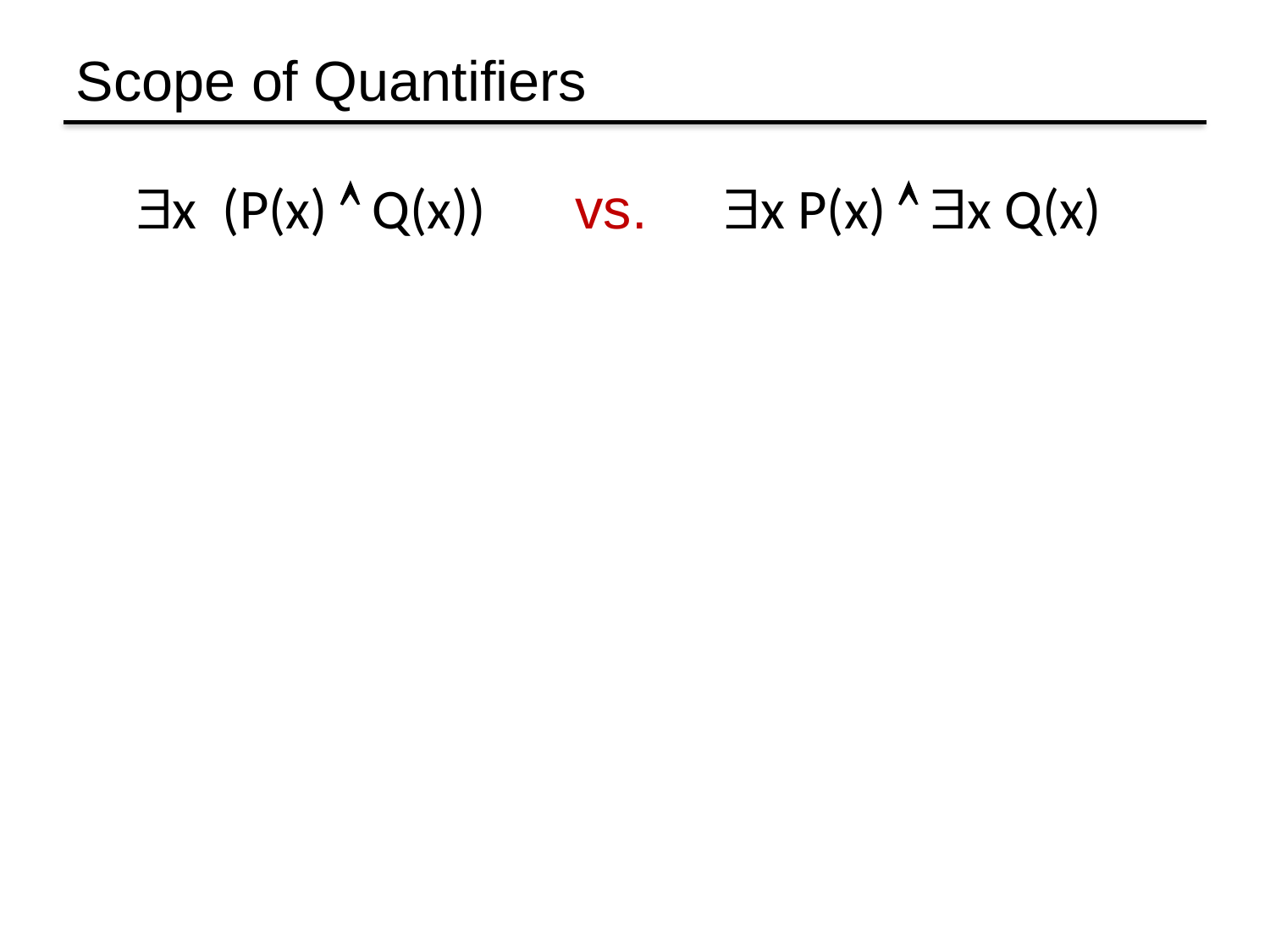

# Scope of Quantifiers
∃x  (P(x) ∧ Q(x))       vs.      ∃x P(x) ∧ ∃x Q(x)